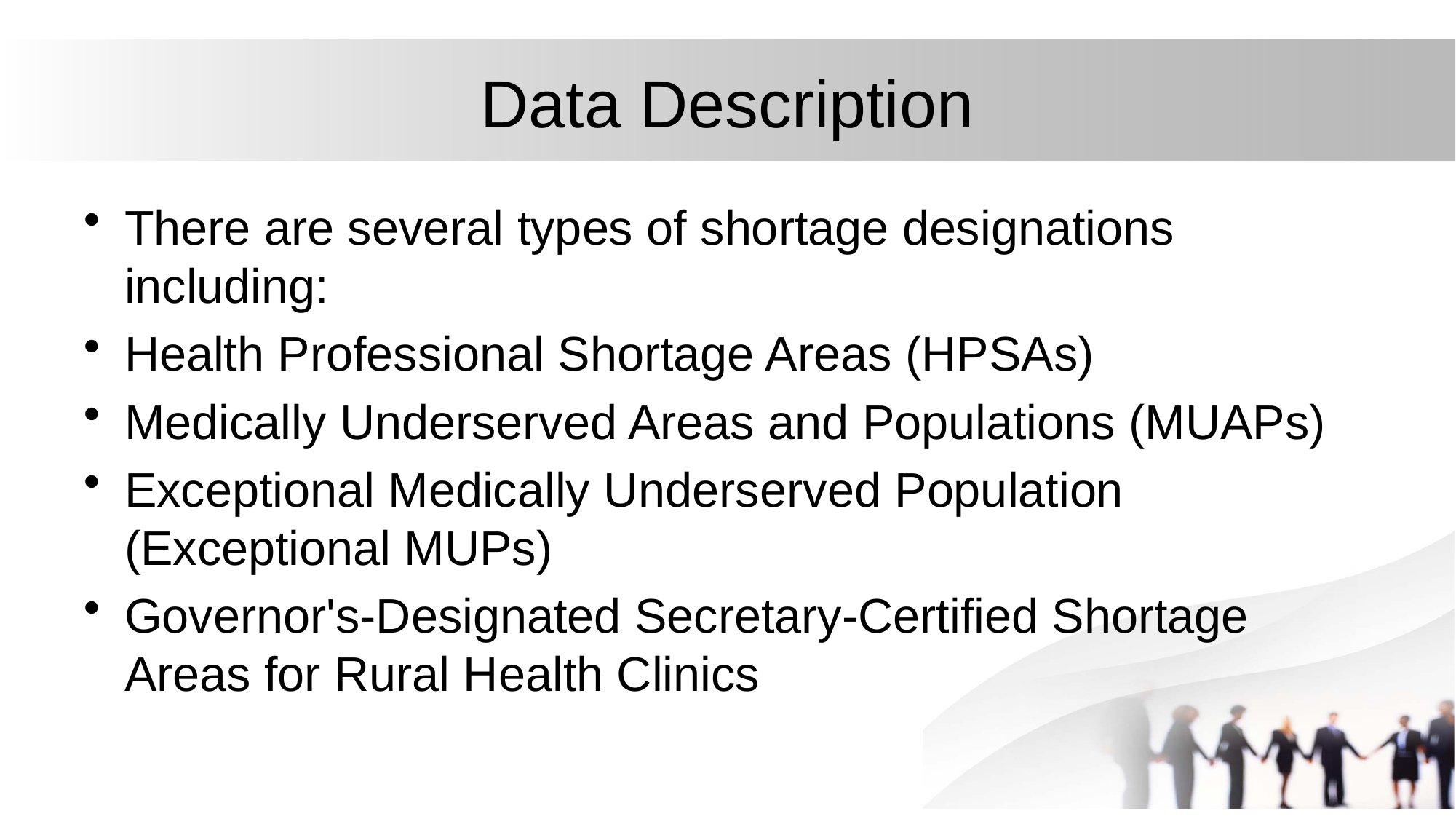

# Data Description
There are several types of shortage designations including:
Health Professional Shortage Areas (HPSAs)
Medically Underserved Areas and Populations (MUAPs)
Exceptional Medically Underserved Population (Exceptional MUPs)
Governor's-Designated Secretary-Certified Shortage Areas for Rural Health Clinics